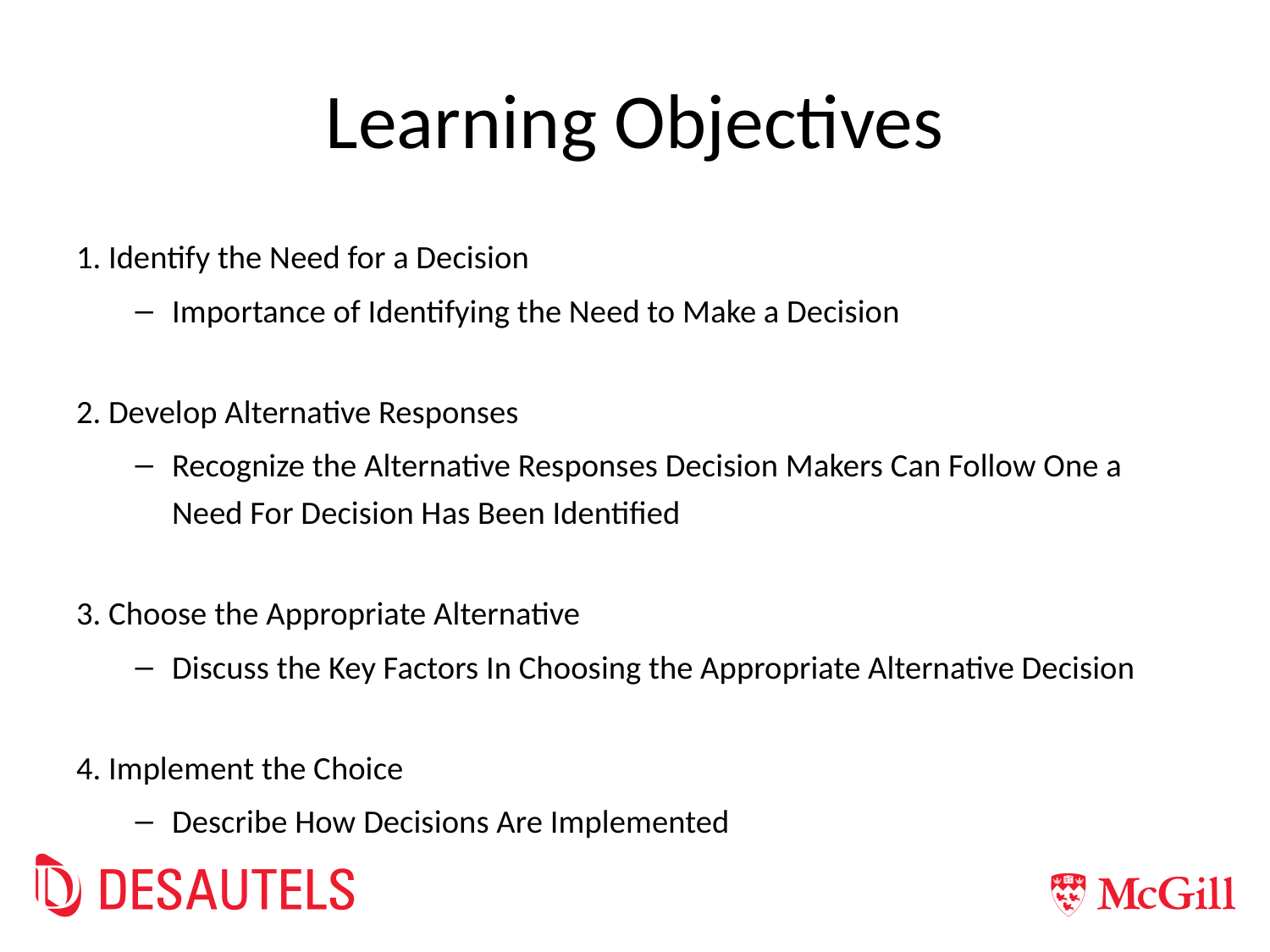

# Learning Objectives
1. Identify the Need for a Decision
Importance of Identifying the Need to Make a Decision
2. Develop Alternative Responses
Recognize the Alternative Responses Decision Makers Can Follow One a Need For Decision Has Been Identified
3. Choose the Appropriate Alternative
Discuss the Key Factors In Choosing the Appropriate Alternative Decision
4. Implement the Choice
Describe How Decisions Are Implemented